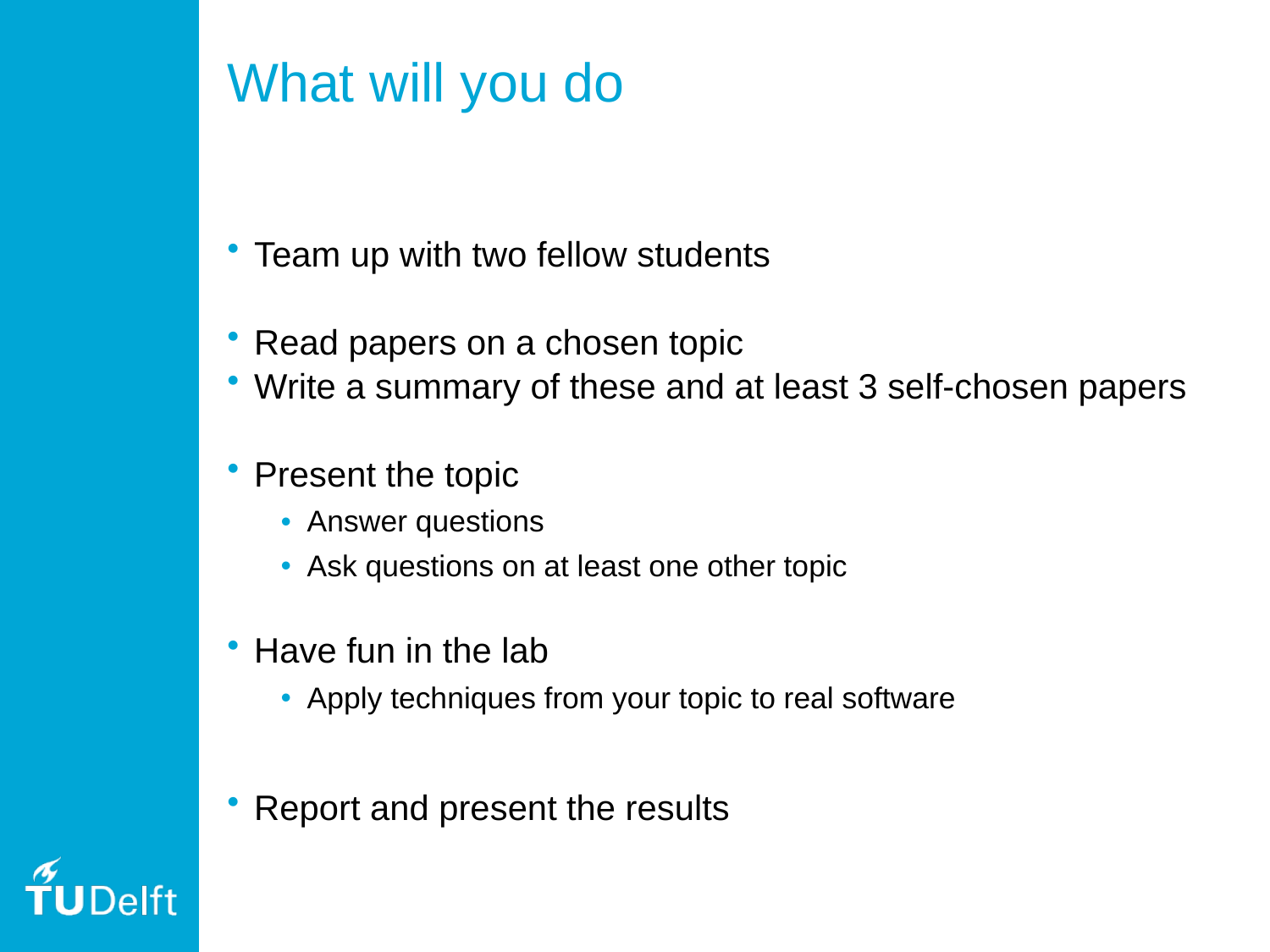

# What will you do
Team up with two fellow students

Read papers on a chosen topic
Write a summary of these and at least 3 self-chosen papers

Present the topic
Answer questions
Ask questions on at least one other topic

Have fun in the lab
Apply techniques from your topic to real software

Report and present the results